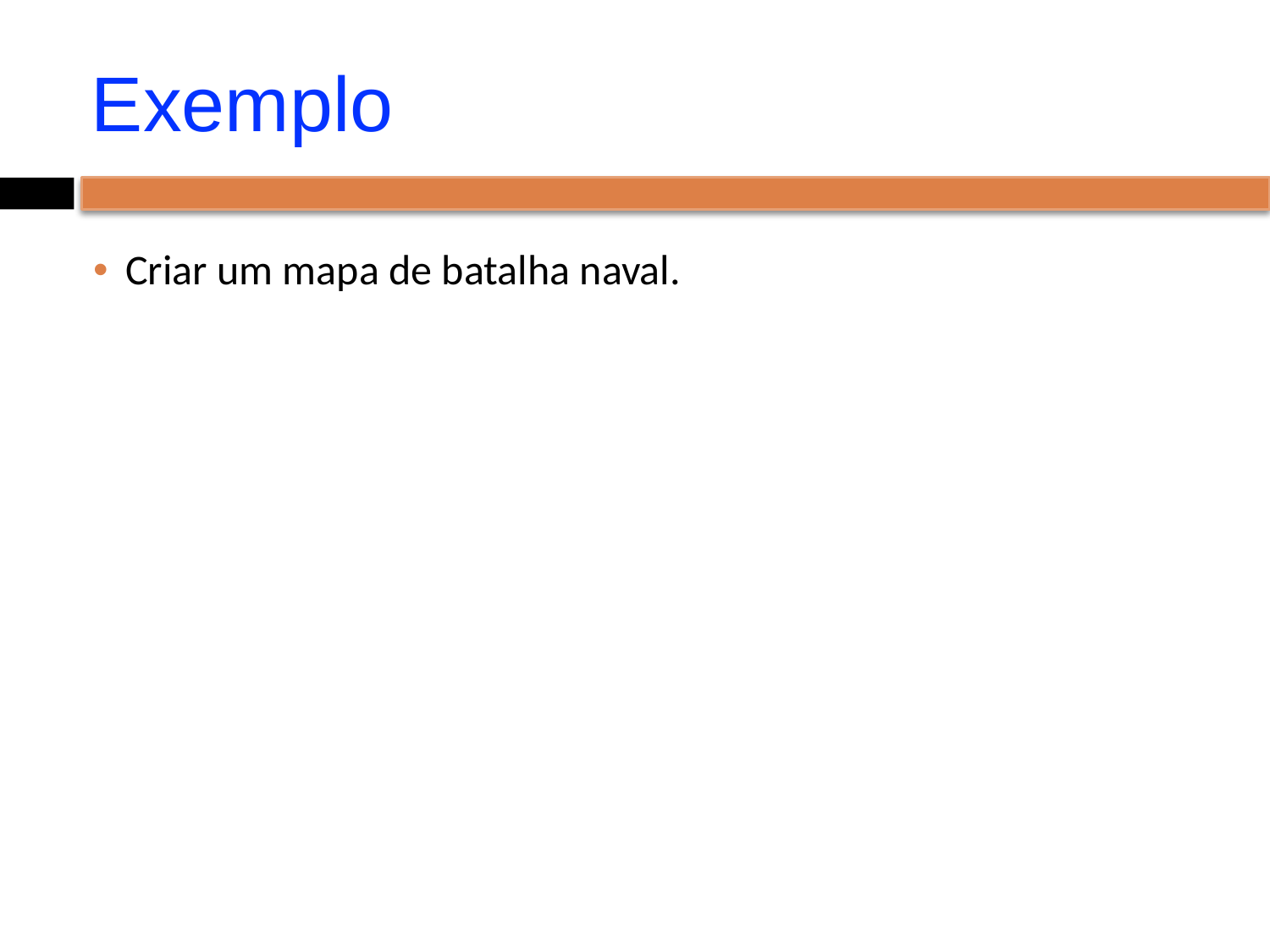

# Exemplo
Criar um mapa de batalha naval.
32